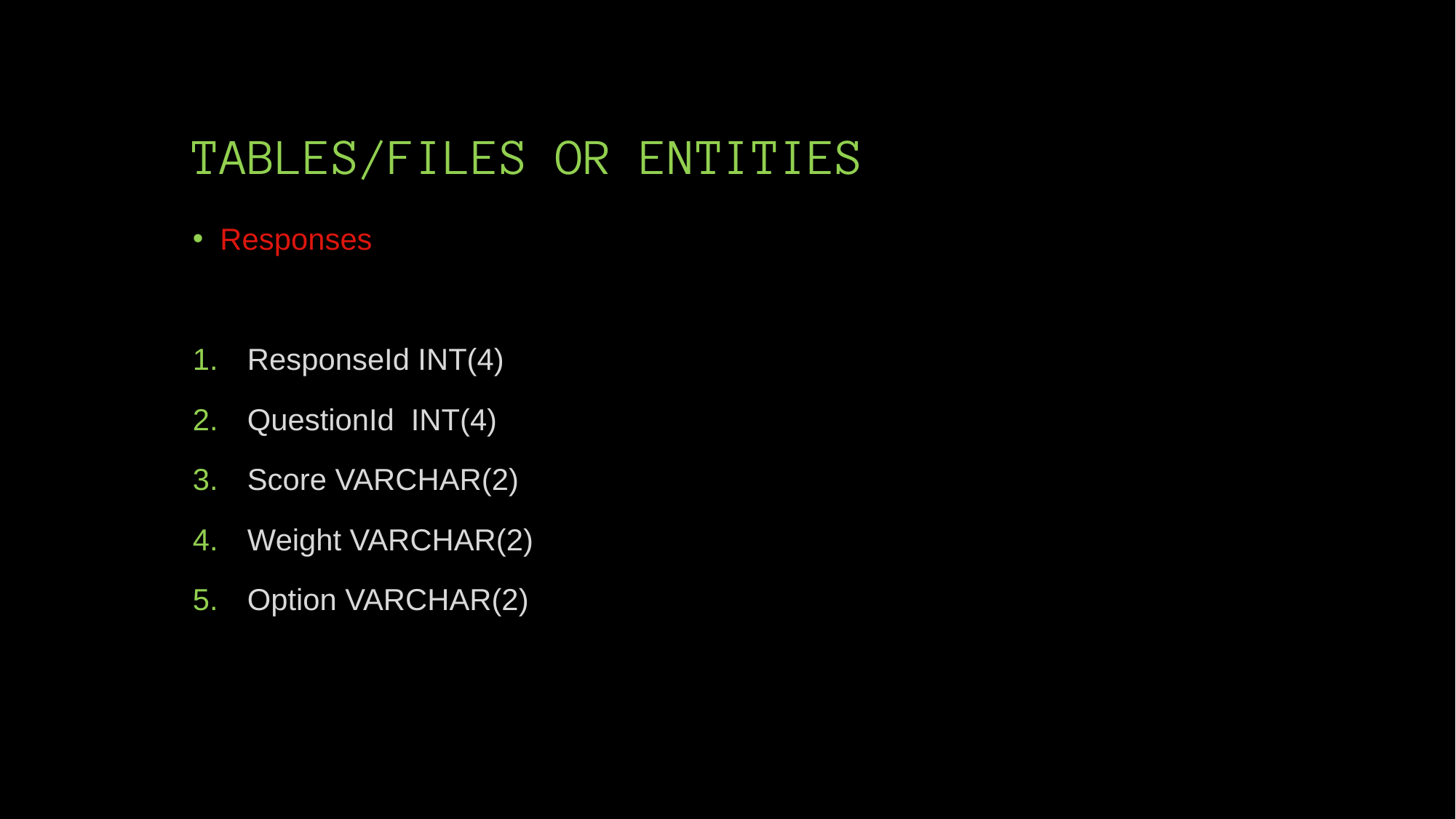

# TABLES/FILES OR ENTITIES
Responses

ResponseId INT(4)
QuestionId  INT(4)
Score VARCHAR(2)
Weight VARCHAR(2)
Option VARCHAR(2)